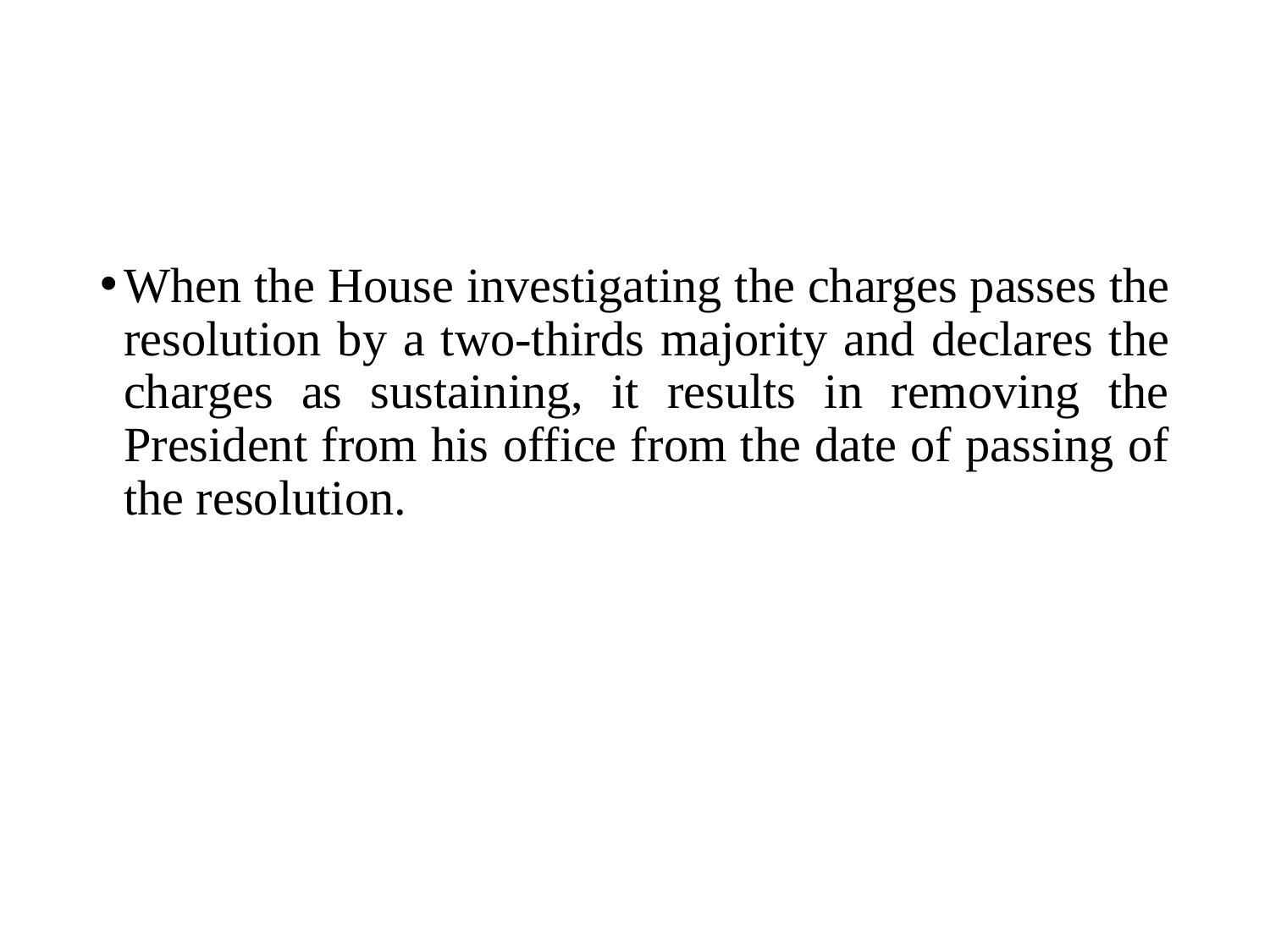

When the House investigating the charges passes the resolution by a two-thirds majority and declares the charges as sustaining, it results in removing the President from his office from the date of passing of the resolution.